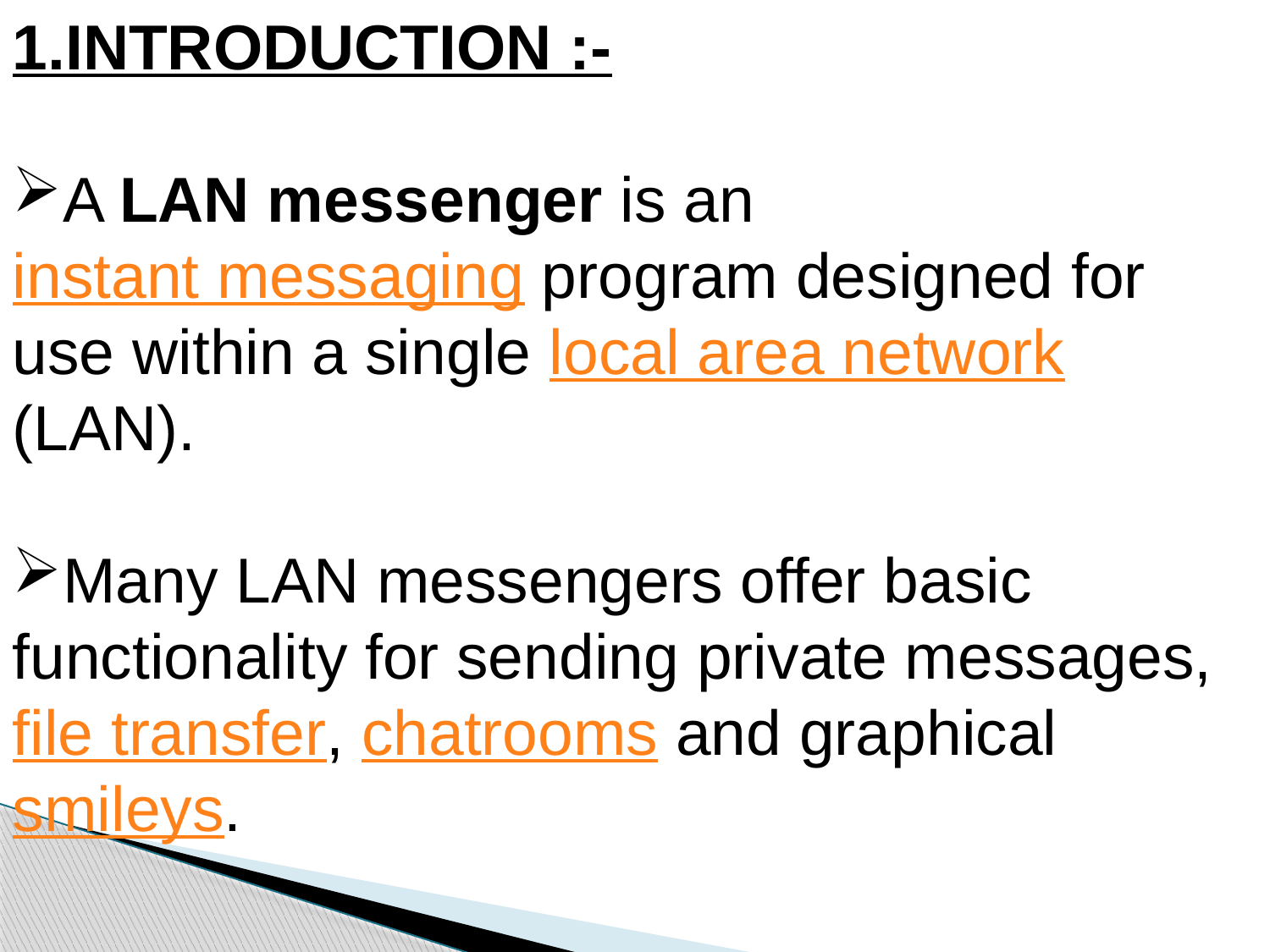

1.INTRODUCTION :-

A LAN messenger is an instant messaging program designed for use within a single local area network (LAN).

Many LAN messengers offer basic functionality for sending private messages, file transfer, chatrooms and graphical smileys.